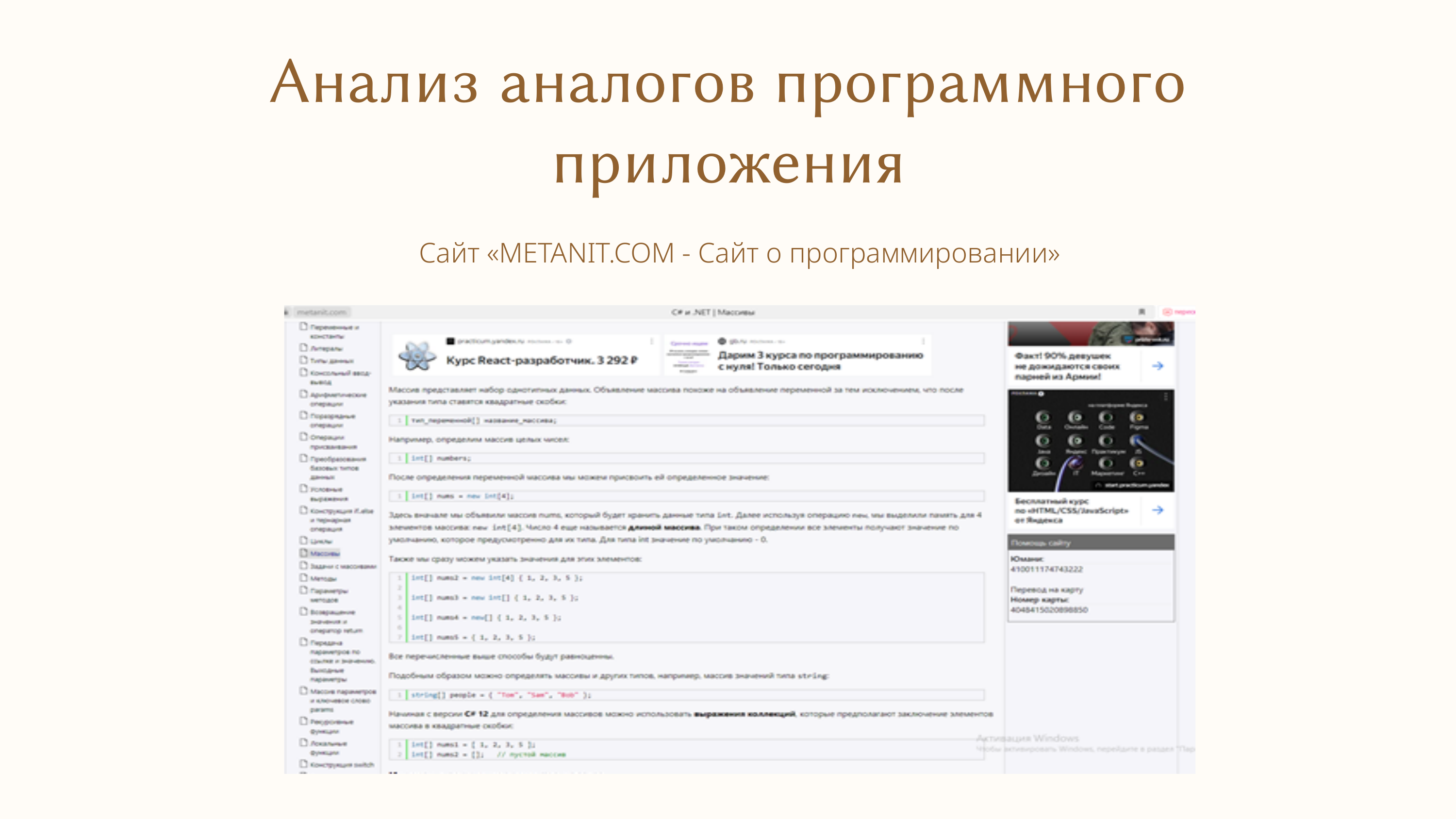

Анализ аналогов программного приложения
Сайт «METANIT.COM - Сайт о программировании»